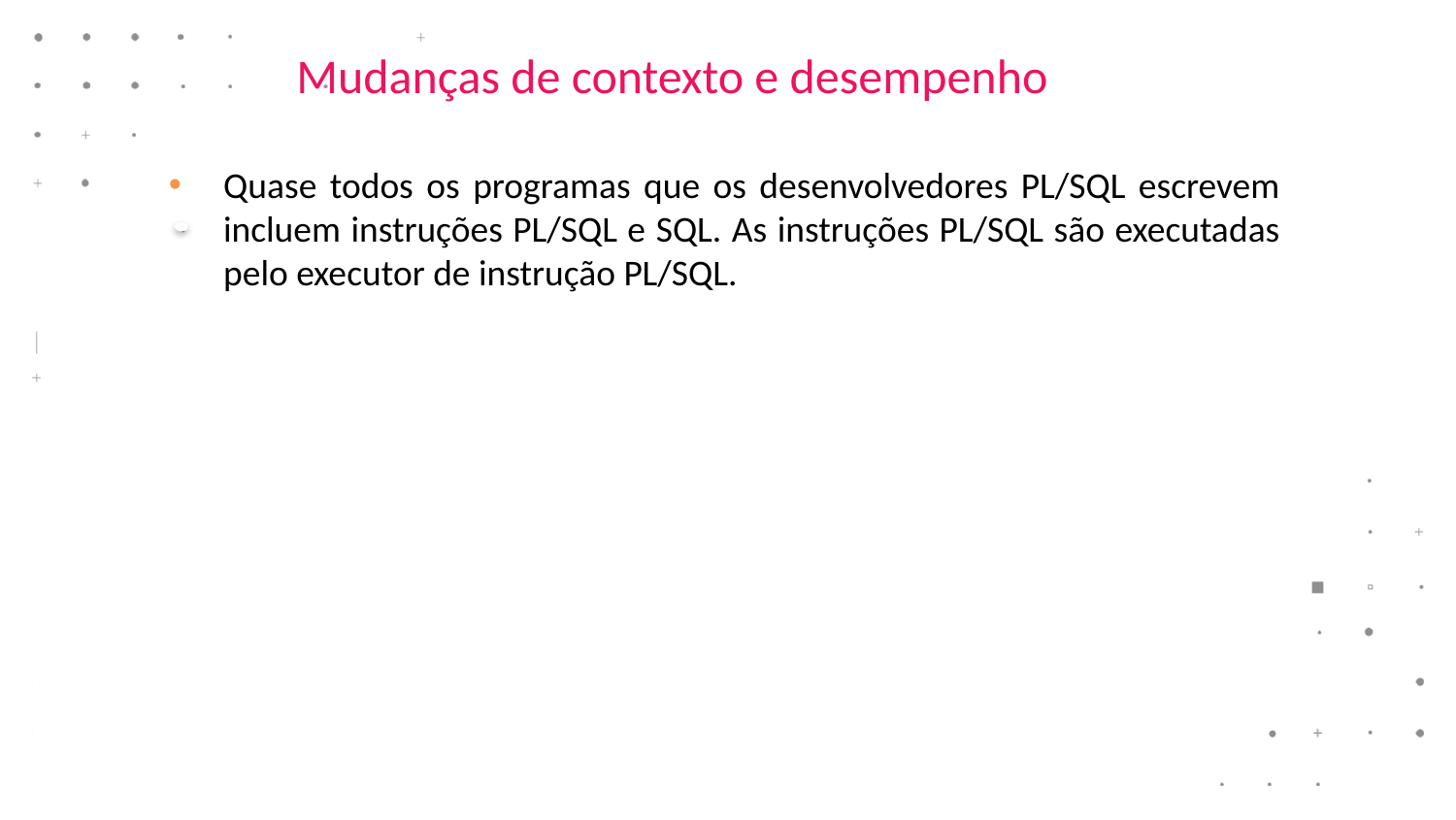

# Mudanças de contexto e desempenho
Quase todos os programas que os desenvolvedores PL/SQL escrevem incluem instruções PL/SQL e SQL. As instruções PL/SQL são executadas pelo executor de instrução PL/SQL.